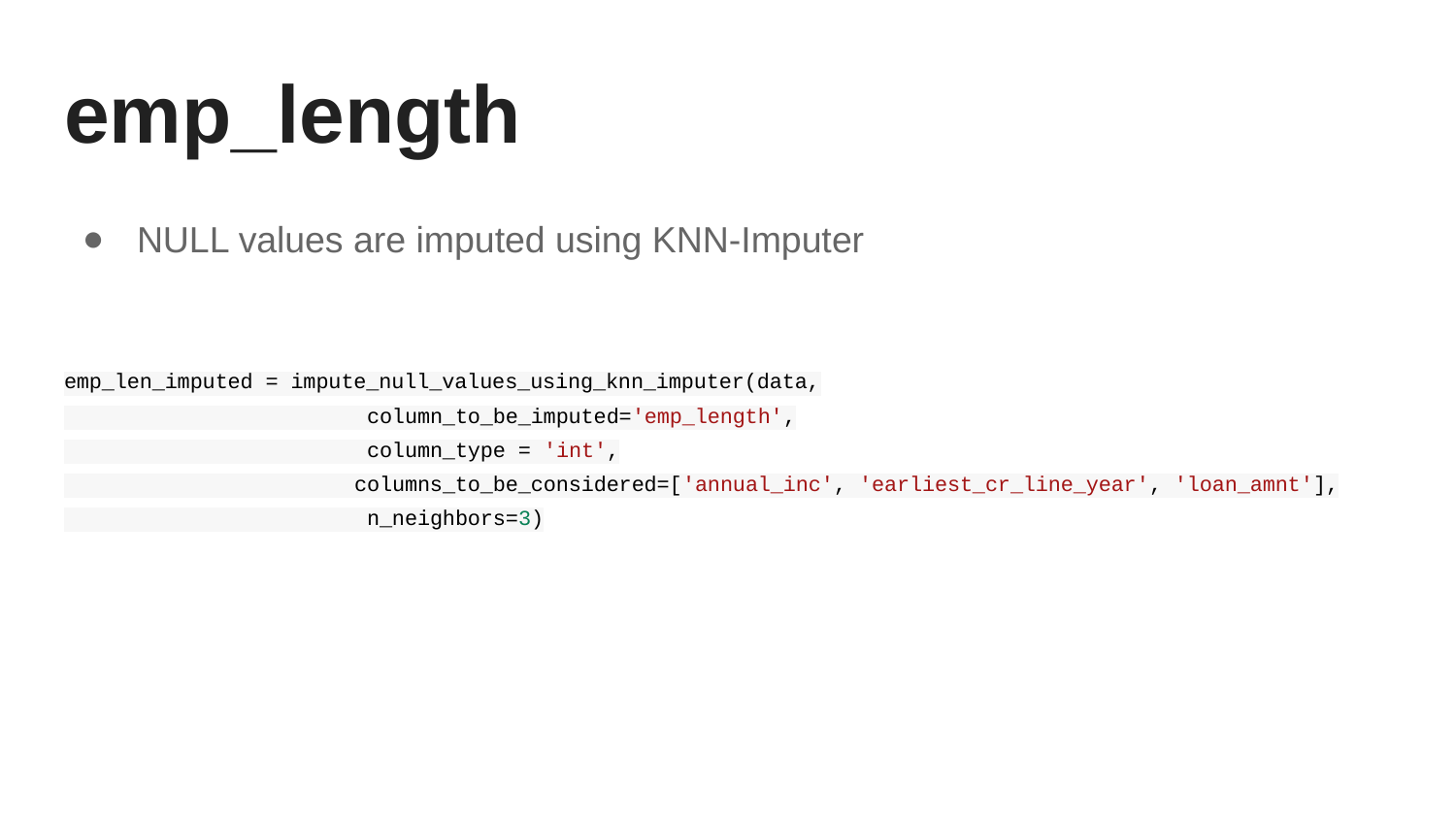

# emp_length
NULL values are imputed using KNN-Imputer

emp_len_imputed = impute_null_values_using_knn_imputer(data,
                        column_to_be_imputed='emp_length',
                        column_type = 'int',
                       columns_to_be_considered=['annual_inc', 'earliest_cr_line_year', 'loan_amnt'],
                        n_neighbors=3)